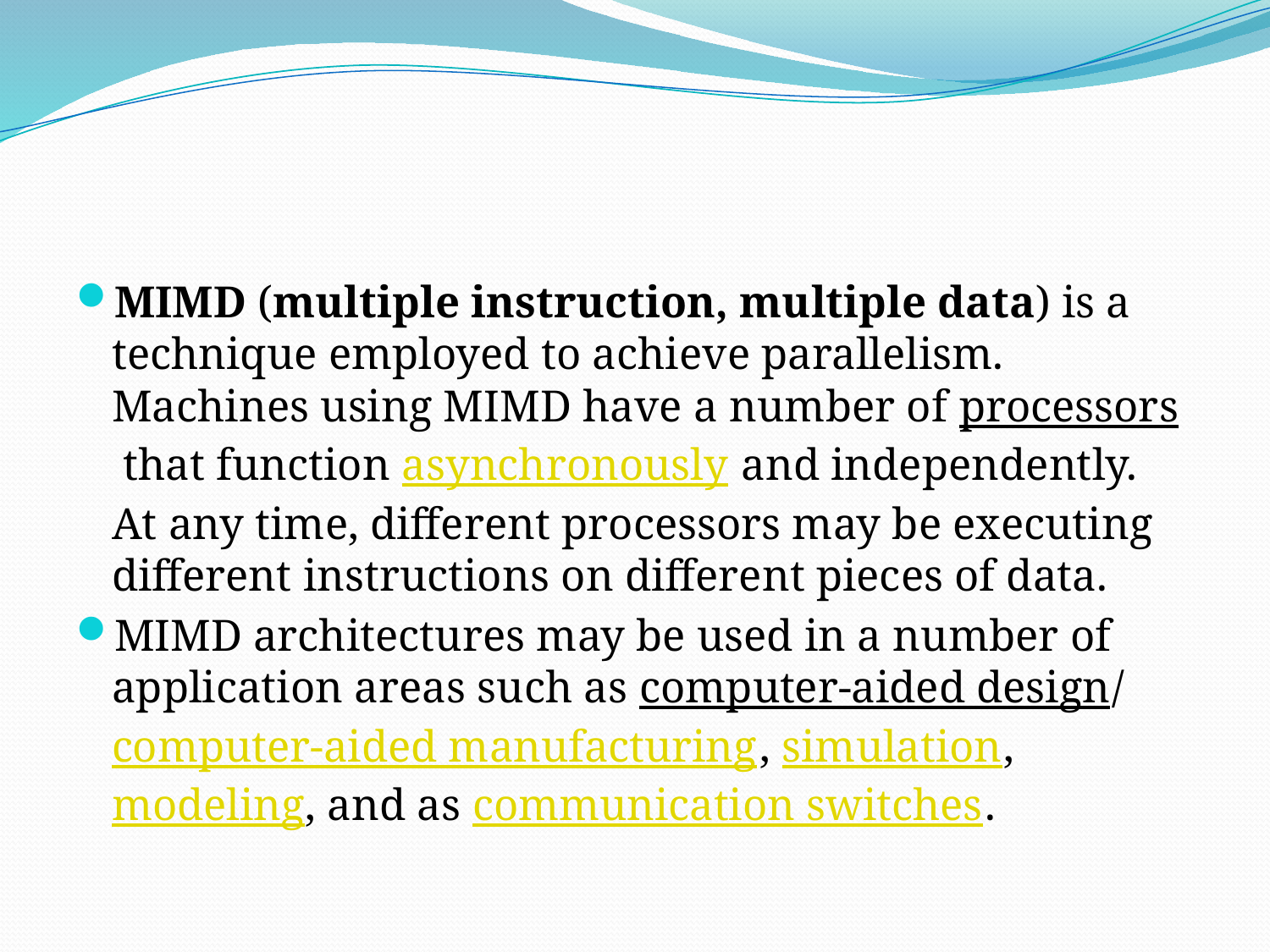

#
MIMD (multiple instruction, multiple data) is a technique employed to achieve parallelism. Machines using MIMD have a number of processors that function asynchronously and independently. At any time, different processors may be executing different instructions on different pieces of data.
MIMD architectures may be used in a number of application areas such as computer-aided design/computer-aided manufacturing, simulation, modeling, and as communication switches.